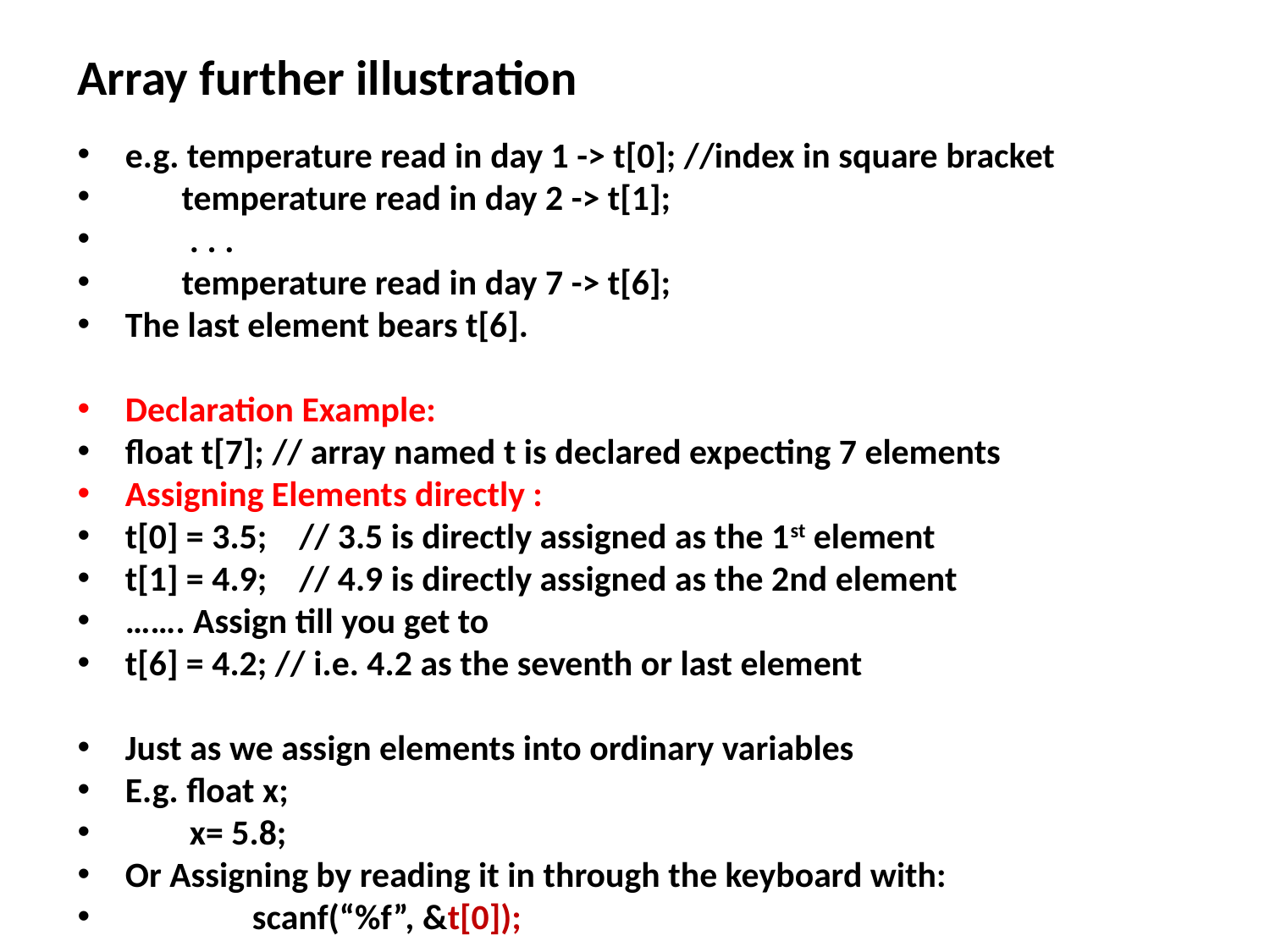

# Array further illustration
e.g. temperature read in day 1 -> t[0]; //index in square bracket
       temperature read in day 2 -> t[1];
        . . .
       temperature read in day 7 -> t[6];
The last element bears t[6].

Declaration Example:
float t[7]; // array named t is declared expecting 7 elements
Assigning Elements directly :
t[0] = 3.5;    // 3.5 is directly assigned as the 1st element
t[1] = 4.9;    // 4.9 is directly assigned as the 2nd element
……. Assign till you get to
t[6] = 4.2; // i.e. 4.2 as the seventh or last element

Just as we assign elements into ordinary variables
E.g. float x;
        x= 5.8;
Or Assigning by reading it in through the keyboard with:
	scanf(“%f”, &t[0]);